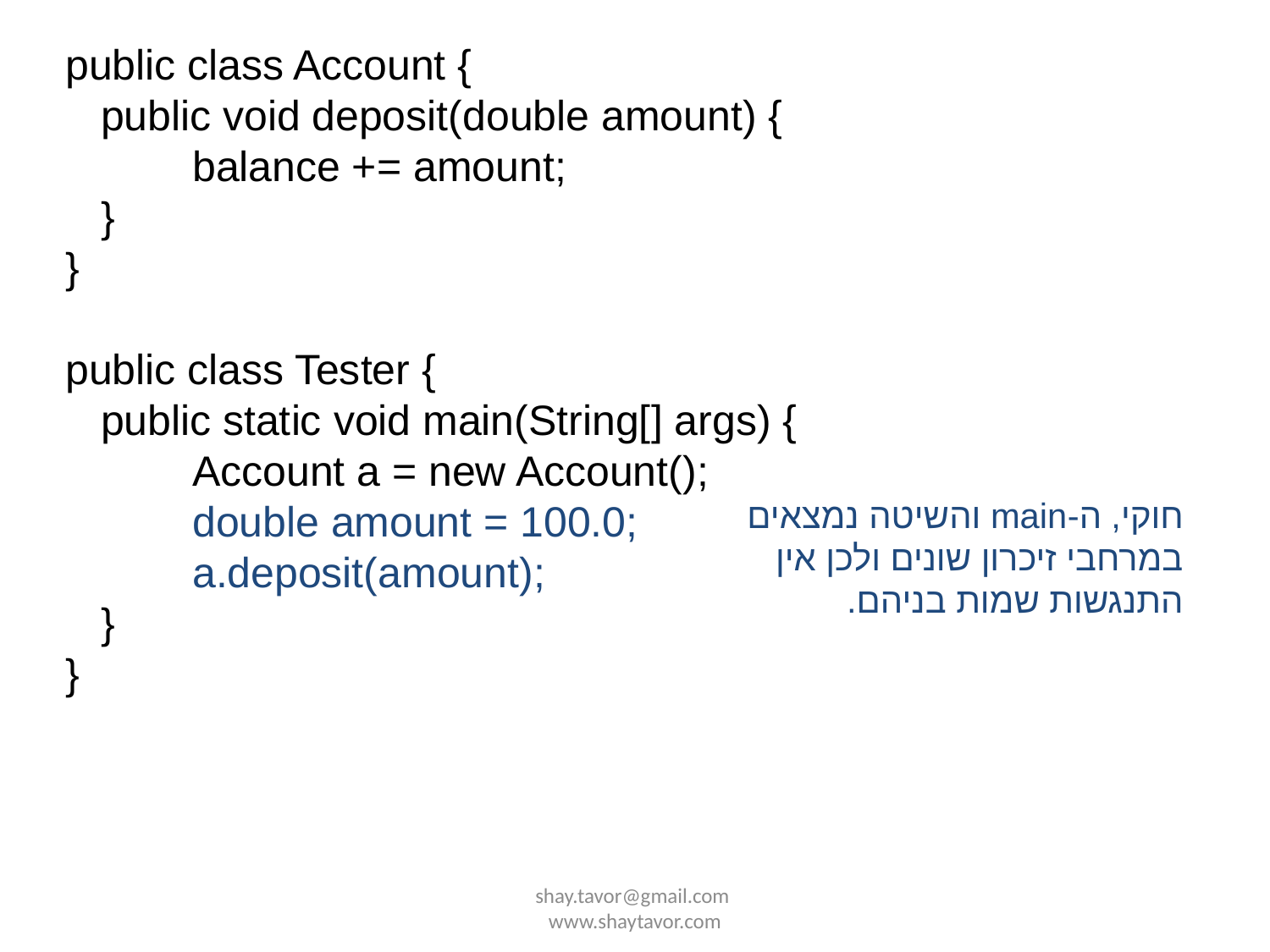

public class Account {
   public void deposit(double amount) {
	balance += amount;
   }
}

public class Tester {
   public static void main(String[] args) {
      	Account a = new Account();
	double amount = 100.0;
	a.deposit(amount);
   }
}
חוקי, ה-main והשיטה נמצאים במרחבי זיכרון שונים ולכן אין התנגשות שמות בניהם.
shay.tavor@gmail.com  www.shaytavor.com